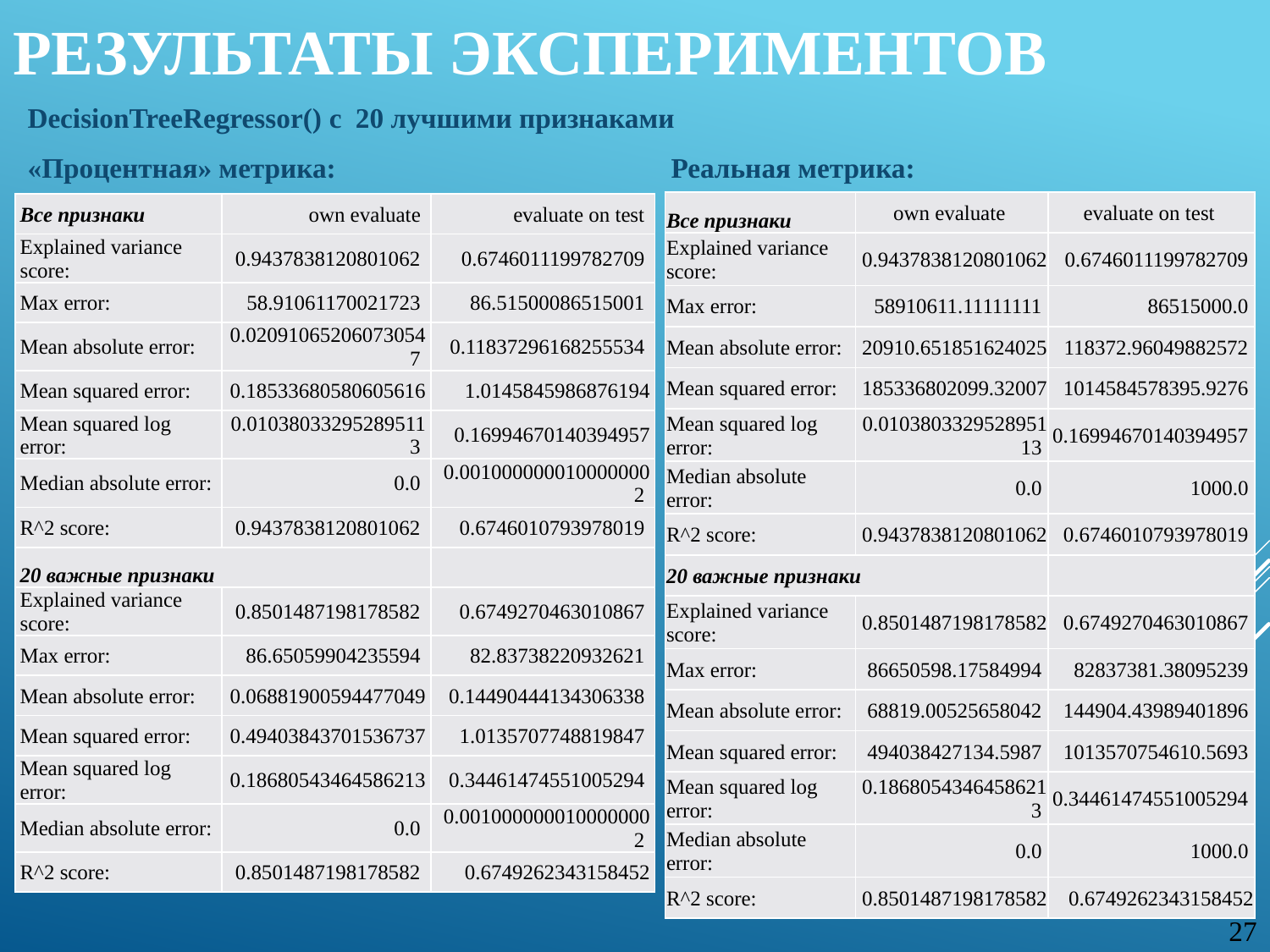

# Результаты экспериментов
DecisionTreeRegressor() с  20 лучшими признаками
«Процентная» метрика:                                                Реальная метрика:
| Все признаки | own evaluate | evaluate on test |
| --- | --- | --- |
| Explained variance score: | 0.9437838120801062 | 0.6746011199782709 |
| Max error: | 58910611.11111111 | 86515000.0 |
| Mean absolute error: | 20910.651851624025 | 118372.96049882572 |
| Mean squared error: | 185336802099.32007 | 1014584578395.9276 |
| Mean squared log error: | 0.010380332952895113 | 0.16994670140394957 |
| Median absolute error: | 0.0 | 1000.0 |
| R^2 score: | 0.9437838120801062 | 0.6746010793978019 |
| 20 важные признаки |  |  |
| Explained variance score: | 0.8501487198178582 | 0.6749270463010867 |
| Max error: | 86650598.17584994 | 82837381.38095239 |
| Mean absolute error: | 68819.00525658042 | 144904.43989401896 |
| Mean squared error: | 494038427134.5987 | 1013570754610.5693 |
| Mean squared log error: | 0.18680543464586213 | 0.34461474551005294 |
| Median absolute error: | 0.0 | 1000.0 |
| R^2 score: | 0.8501487198178582 | 0.6749262343158452 |
| Все признаки | own evaluate | evaluate on test |
| --- | --- | --- |
| Explained variance score: | 0.9437838120801062 | 0.6746011199782709 |
| Max error: | 58.91061170021723 | 86.51500086515001 |
| Mean absolute error: | 0.020910652060730547 | 0.11837296168255534 |
| Mean squared error: | 0.18533680580605616 | 1.0145845986876194 |
| Mean squared log error: | 0.010380332952895113 | 0.16994670140394957 |
| Median absolute error: | 0.0 | 0.0010000000100000002 |
| R^2 score: | 0.9437838120801062 | 0.6746010793978019 |
| 20 важные признаки |  |  |
| Explained variance score: | 0.8501487198178582 | 0.6749270463010867 |
| Max error: | 86.65059904235594 | 82.83738220932621 |
| Mean absolute error: | 0.06881900594477049 | 0.14490444134306338 |
| Mean squared error: | 0.49403843701536737 | 1.0135707748819847 |
| Mean squared log error: | 0.18680543464586213 | 0.34461474551005294 |
| Median absolute error: | 0.0 | 0.0010000000100000002 |
| R^2 score: | 0.8501487198178582 | 0.6749262343158452 |
27